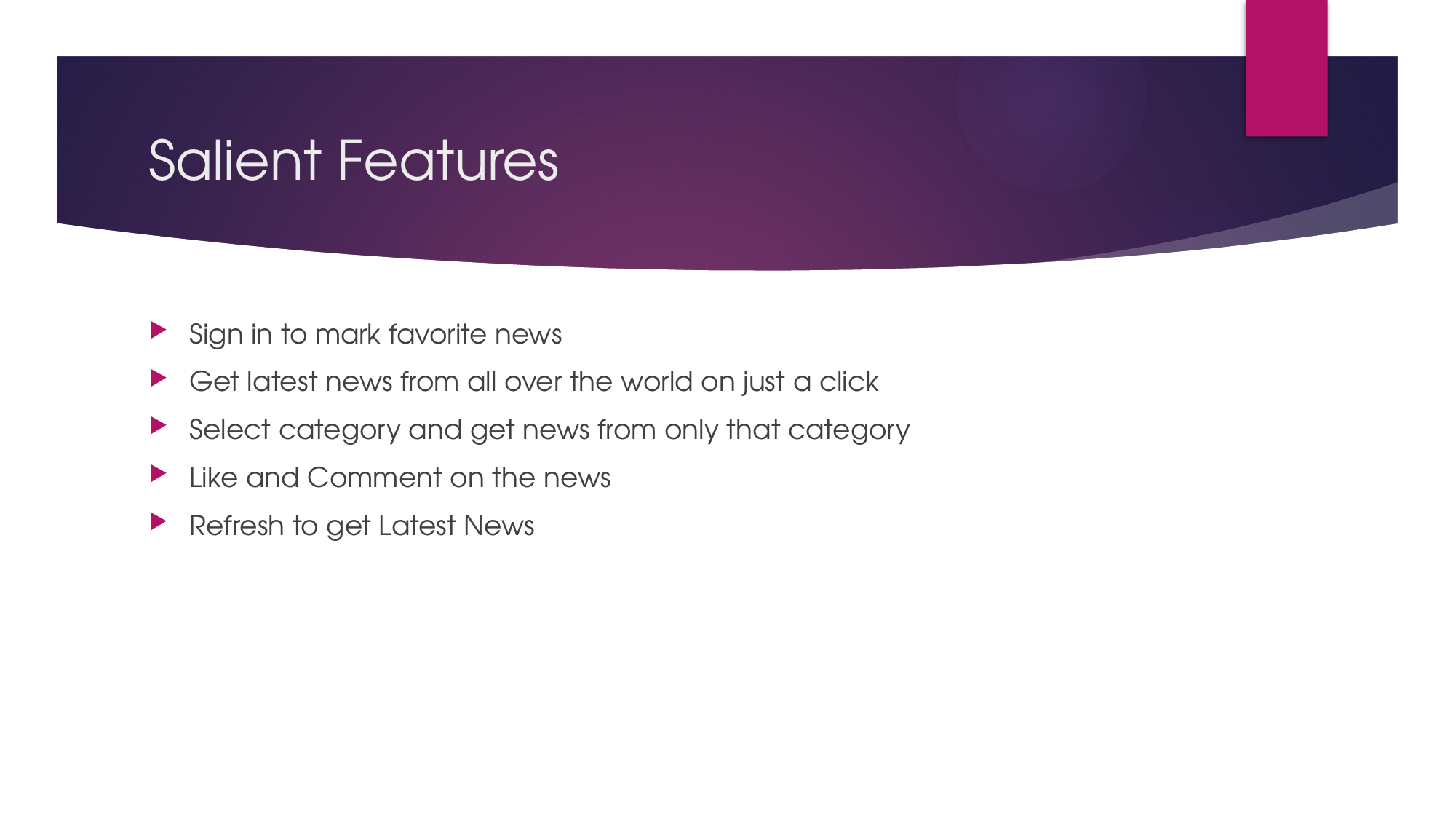

# Salient Features
Sign in to mark favorite news
Get latest news from all over the world on just a click
Select category and get news from only that category
Like and Comment on the news
Refresh to get Latest News